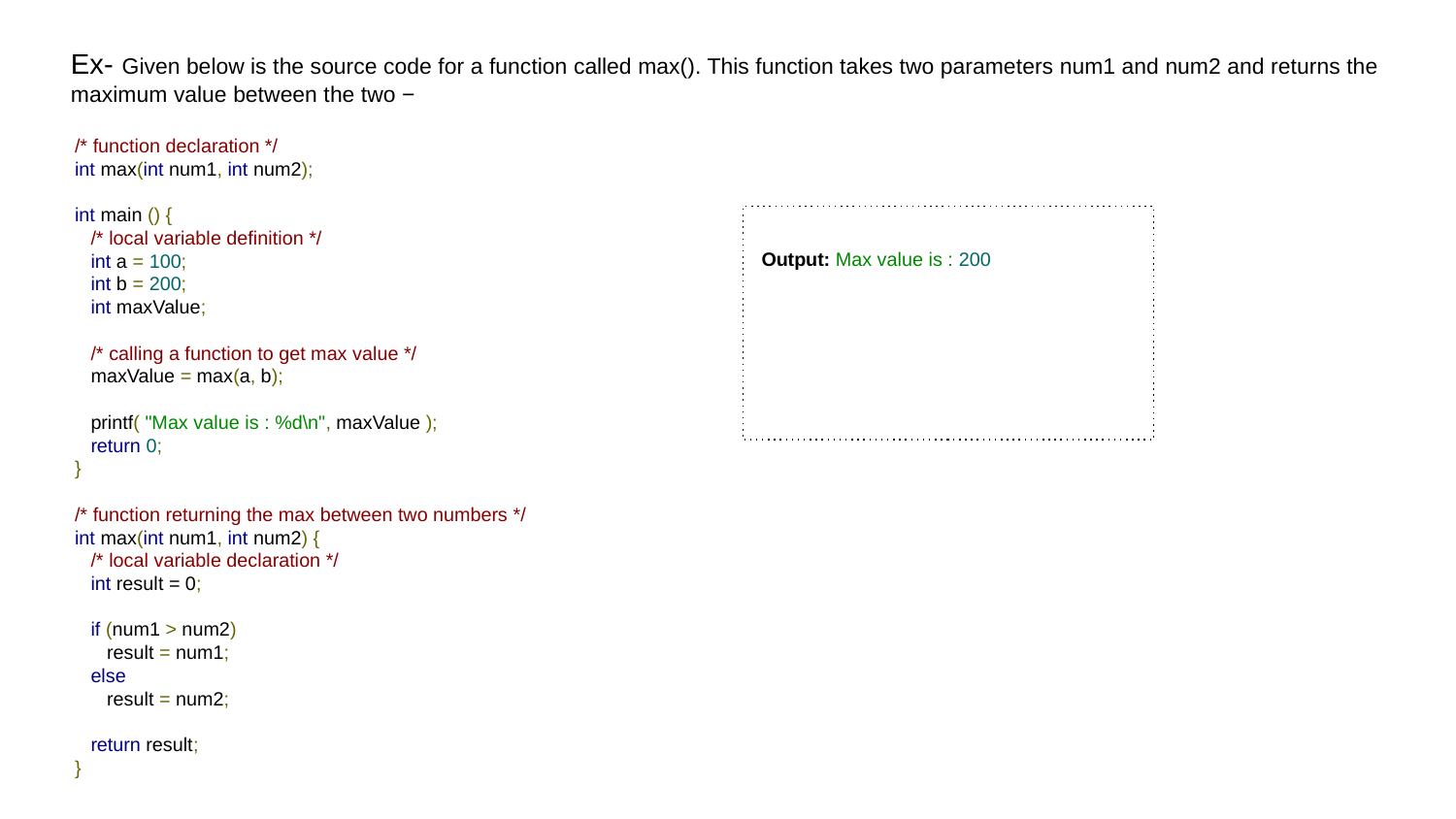

Ex- Given below is the source code for a function called max(). This function takes two parameters num1 and num2 and returns the maximum value between the two −

/* function declaration */
int max(int num1, int num2);

int main () {
   /* local variable definition */
   int a = 100;
   int b = 200;
   int maxValue;

   /* calling a function to get max value */
   maxValue = max(a, b);

   printf( "Max value is : %d\n", maxValue );
   return 0;
}

/* function returning the max between two numbers */
int max(int num1, int num2) {
   /* local variable declaration */
   int result = 0;

   if (num1 > num2)
      result = num1;
   else
      result = num2;

   return result;
}

Output: Max value is : 200